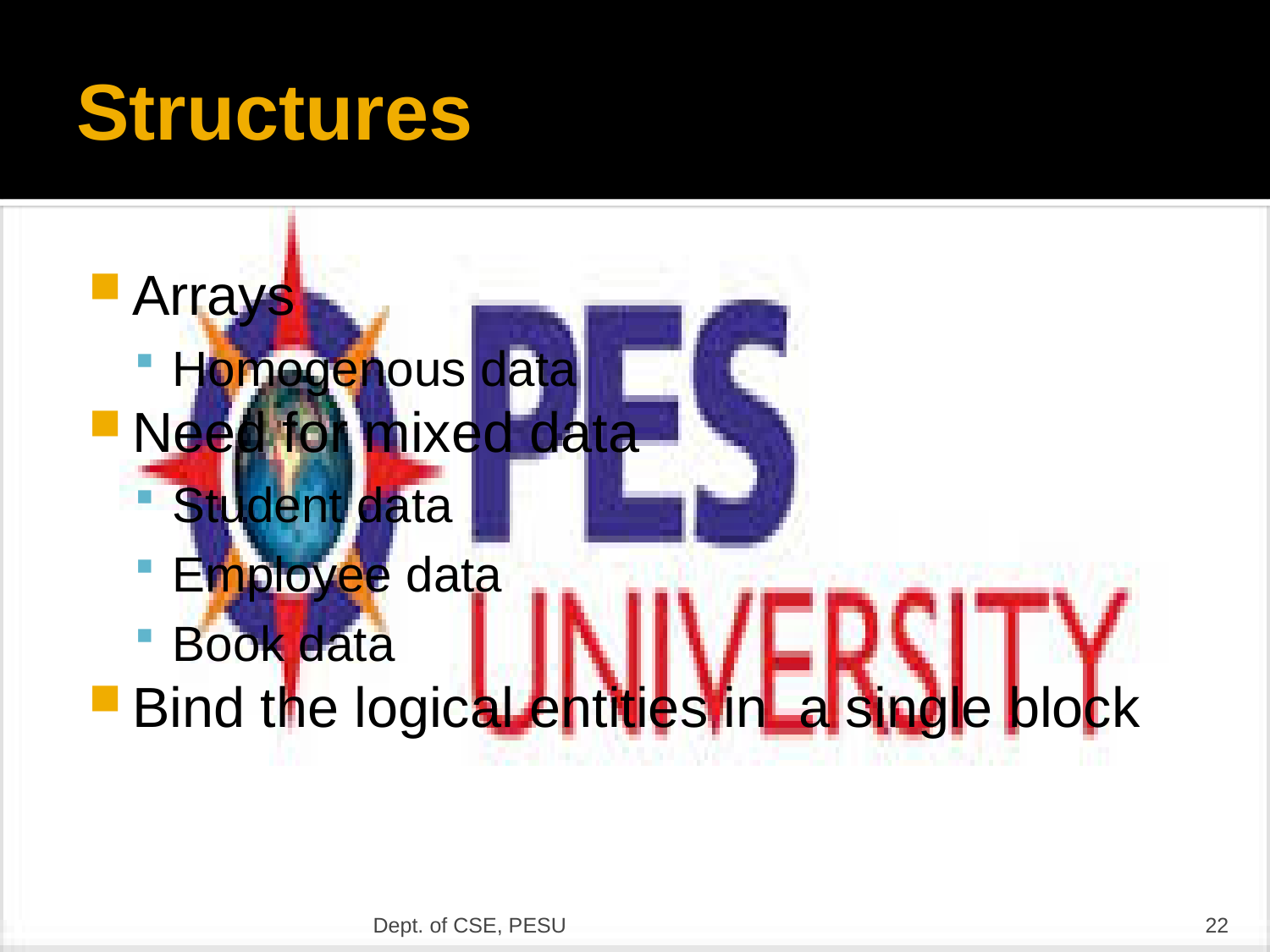

# Structures
Arrays
Homogenous data
Need for mixed data
Student data
Employee data
Book data
Bind the logical entities in  a single block
Dept. of CSE, PESU
22